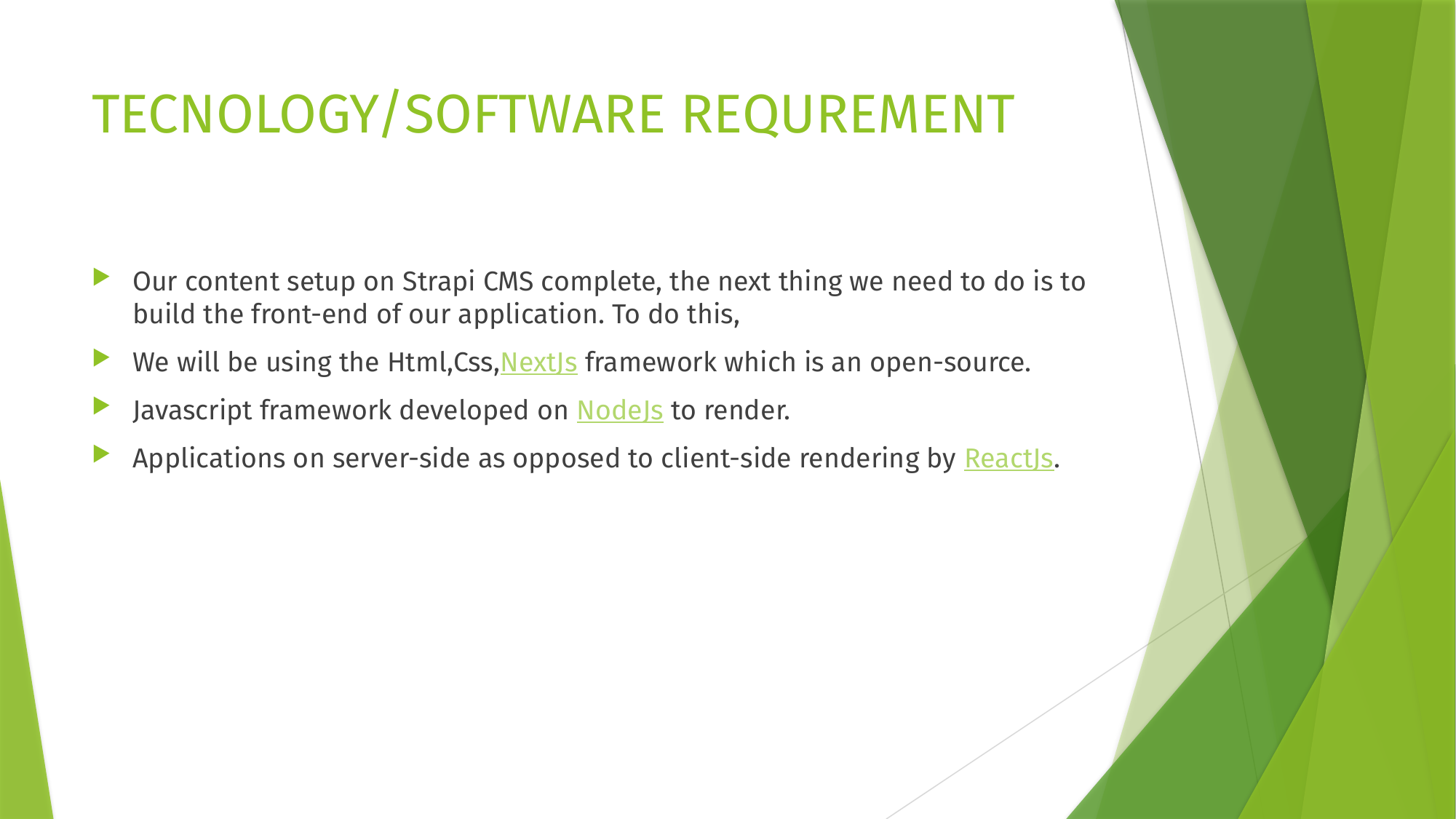

# TECNOLOGY/SOFTWARE REQUREMENT
Our content setup on Strapi CMS complete, the next thing we need to do is to build the front-end of our application. To do this,
We will be using the Html,Css,NextJs framework which is an open-source.
Javascript framework developed on NodeJs to render.
Applications on server-side as opposed to client-side rendering by ReactJs.